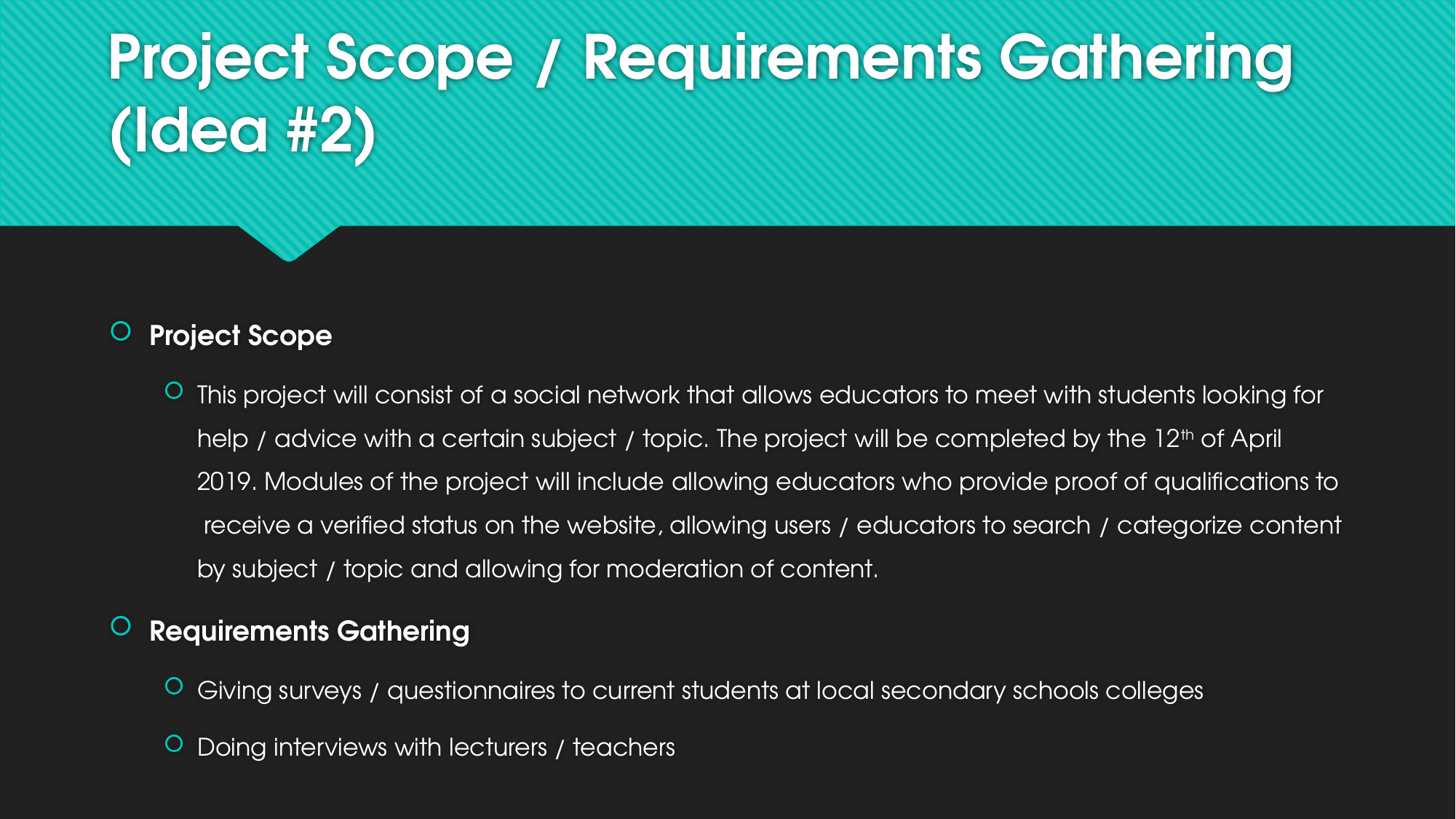

# Project Scope / Requirements Gathering (Idea #2)
Project Scope
This project will consist of a social network that allows educators to meet with students looking for help / advice with a certain subject / topic. The project will be completed by the 12th of April 2019. Modules of the project will include allowing educators who provide proof of qualifications to  receive a verified status on the website, allowing users / educators to search / categorize content by subject / topic and allowing for moderation of content.
Requirements Gathering
Giving surveys / questionnaires to current students at local secondary schools colleges
Doing interviews with lecturers / teachers